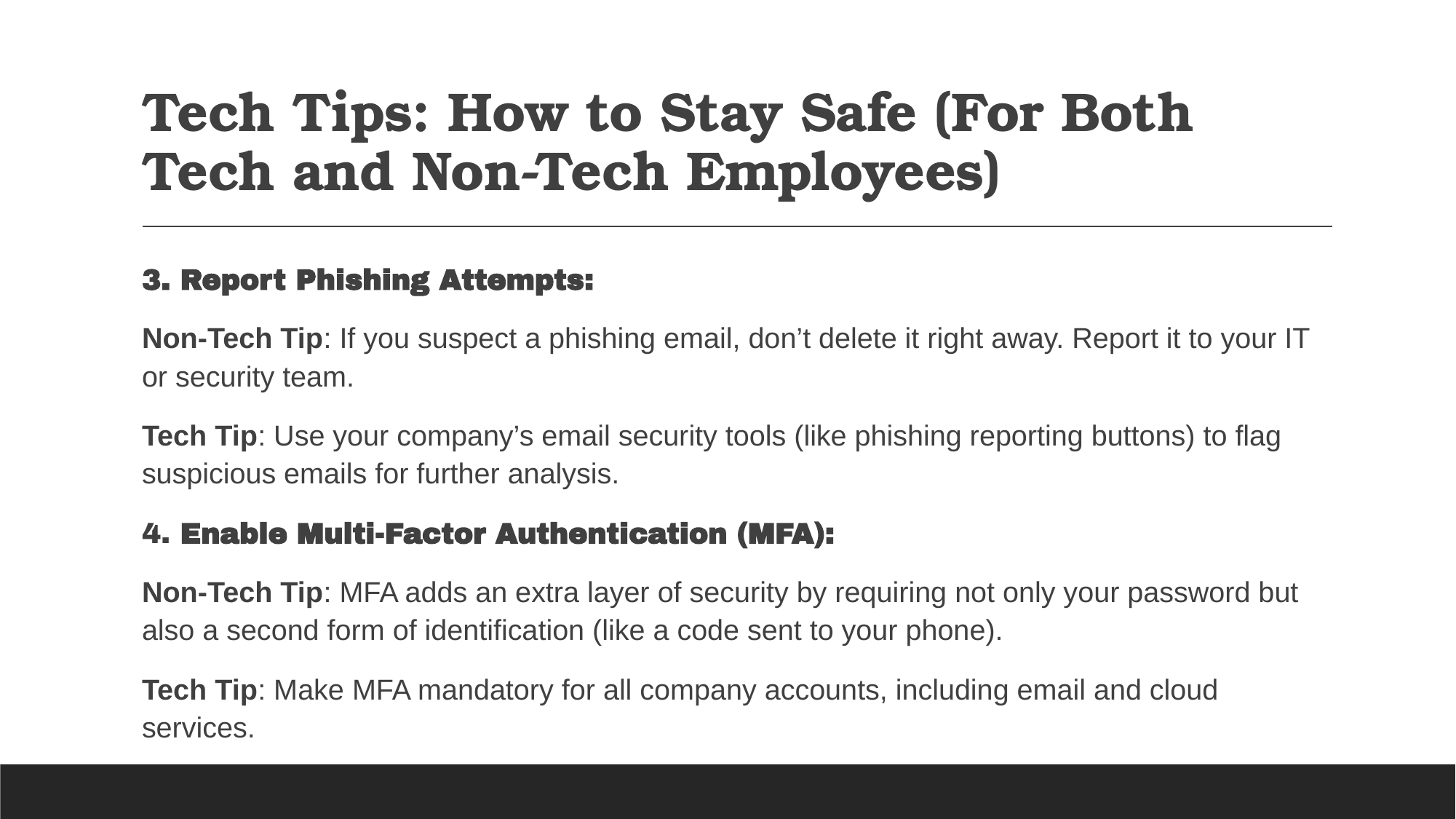

# Tech Tips: How to Stay Safe (For Both Tech and Non-Tech Employees)
3. Report Phishing Attempts:
Non-Tech Tip: If you suspect a phishing email, don’t delete it right away. Report it to your IT or security team.
Tech Tip: Use your company’s email security tools (like phishing reporting buttons) to flag suspicious emails for further analysis.
4. Enable Multi-Factor Authentication (MFA):
Non-Tech Tip: MFA adds an extra layer of security by requiring not only your password but also a second form of identification (like a code sent to your phone).
Tech Tip: Make MFA mandatory for all company accounts, including email and cloud services.